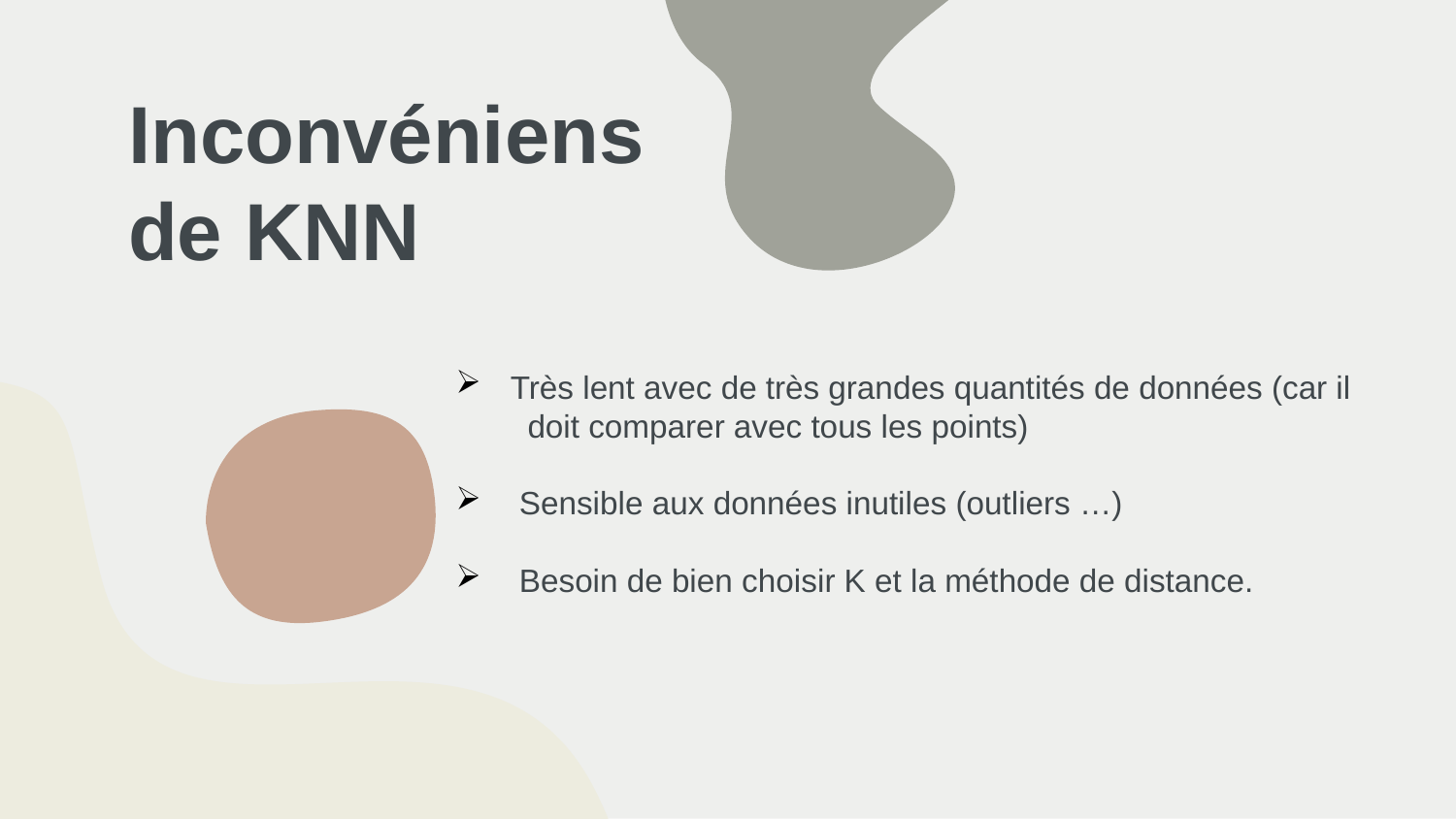

# Inconvéniens de KNN
 Très lent avec de très grandes quantités de données (car il
        doit comparer avec tous les points)

  Sensible aux données inutiles (outliers …)

  Besoin de bien choisir K et la méthode de distance.